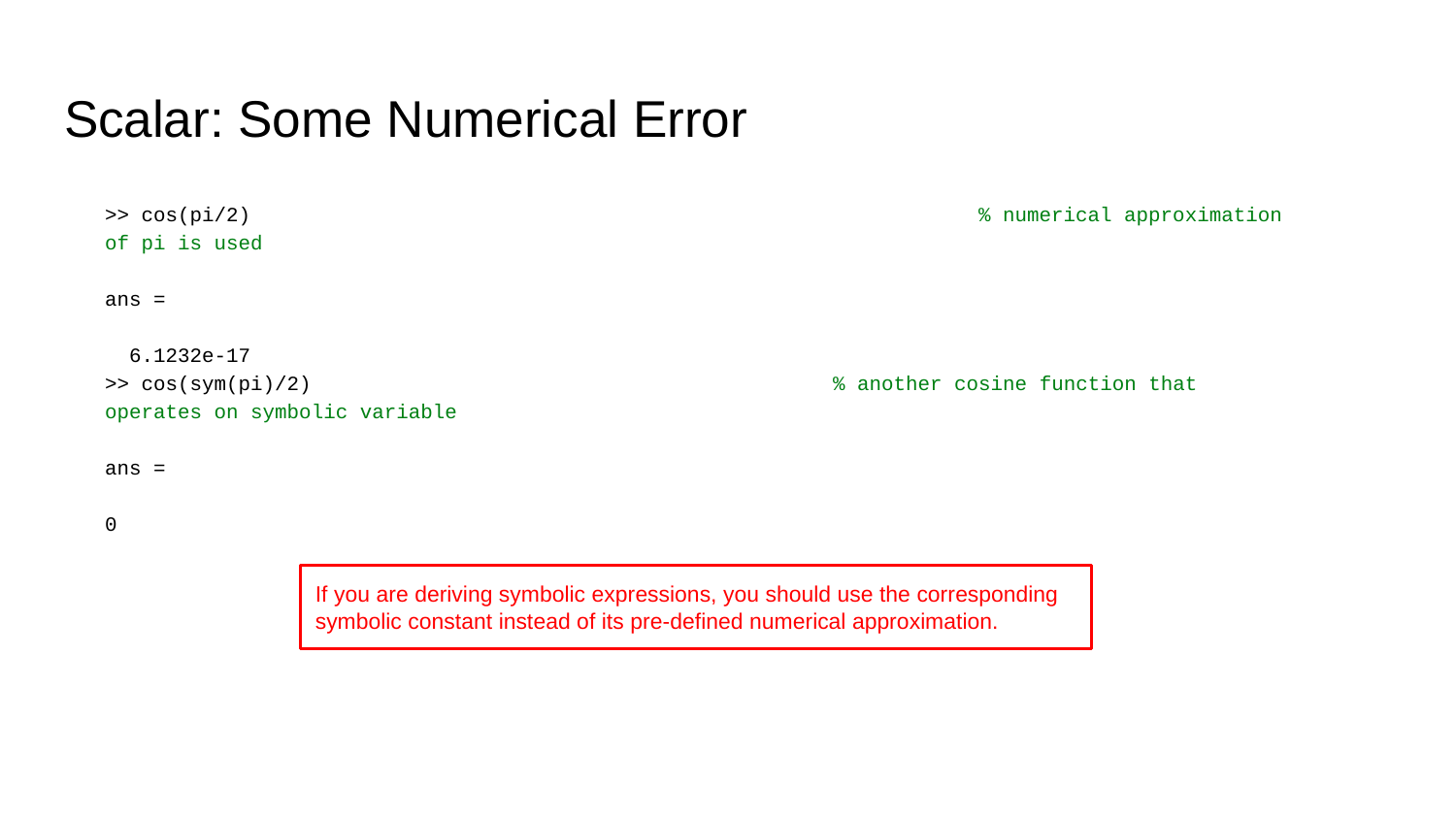

# Scalar: Some Numerical Error
>> cos(pi/2)					% numerical approximation of pi is used

ans =

  6.1232e-17
>> cos(sym(pi)/2)				% another cosine function that operates on symbolic variable

ans =

0

If you are deriving symbolic expressions, you should use the corresponding symbolic constant instead of its pre-defined numerical approximation.